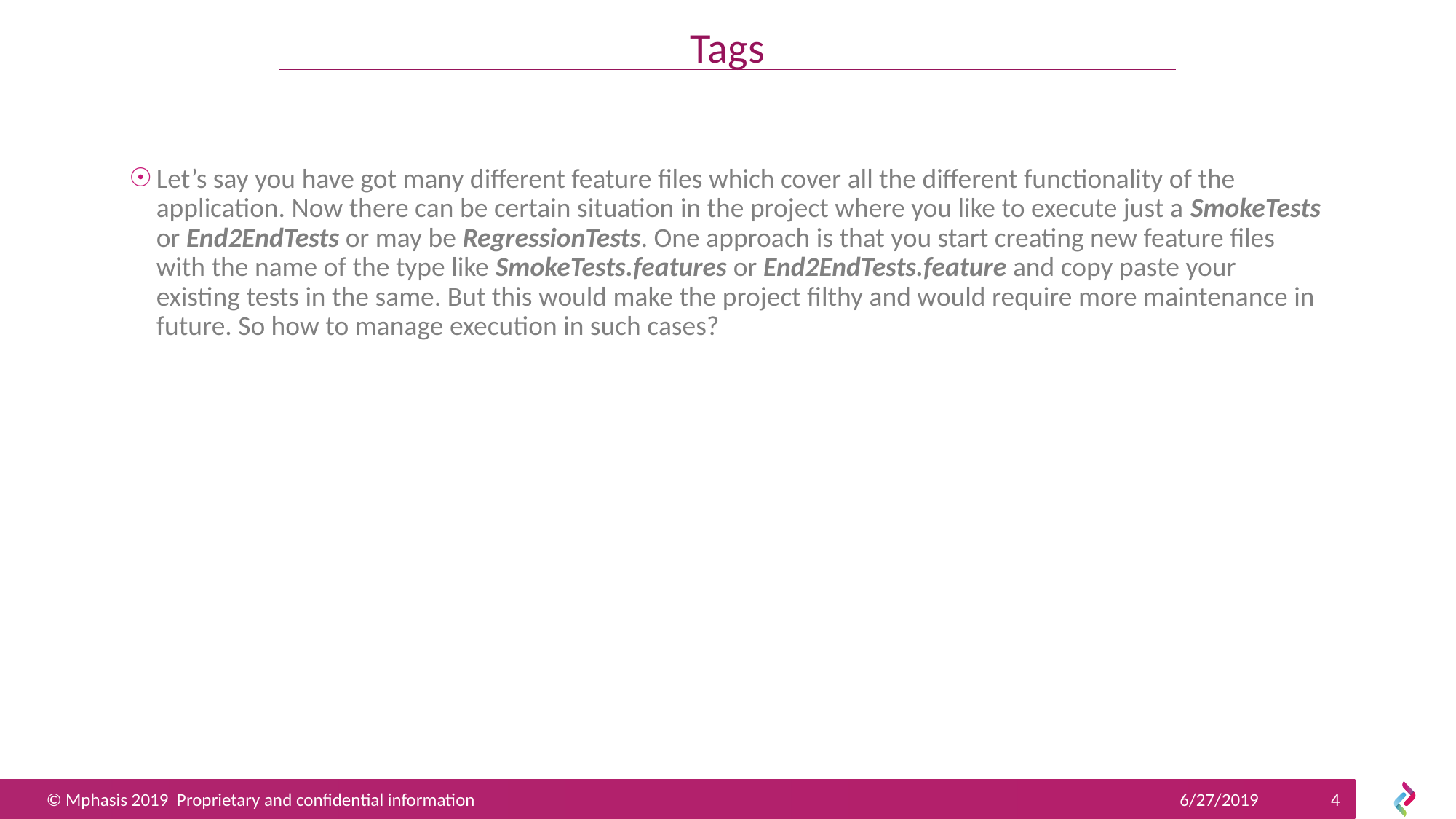

# Tags
Let’s say you have got many different feature files which cover all the different functionality of the application. Now there can be certain situation in the project where you like to execute just a SmokeTests or End2EndTests or may be RegressionTests. One approach is that you start creating new feature files with the name of the type like SmokeTests.features or End2EndTests.feature and copy paste your existing tests in the same. But this would make the project filthy and would require more maintenance in future. So how to manage execution in such cases?
6/27/2019
4